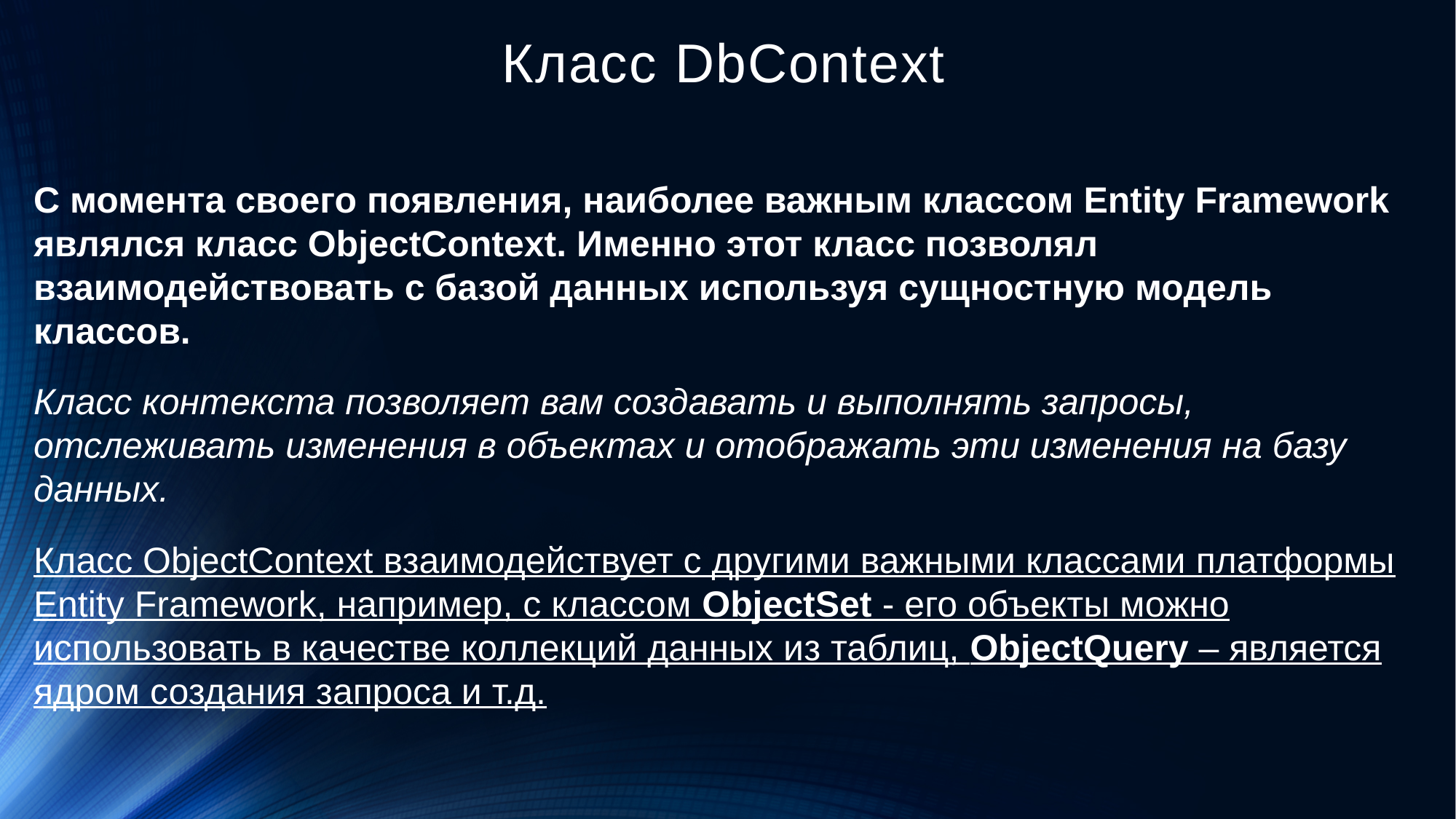

# Класс DbContext
С момента своего появления, наиболее важным классом Entity Framework являлся класс ObjectContext. Именно этот класс позволял взаимодействовать с базой данных используя сущностную модель классов.
Класс контекста позволяет вам создавать и выполнять запросы, отслеживать изменения в объектах и отображать эти изменения на базу данных.
Класс ObjectContext взаимодействует с другими важными классами платформы Entity Framework, например, с классом ObjectSet - его объекты можно использовать в качестве коллекций данных из таблиц, ObjectQuery – является ядром создания запроса и т.д.